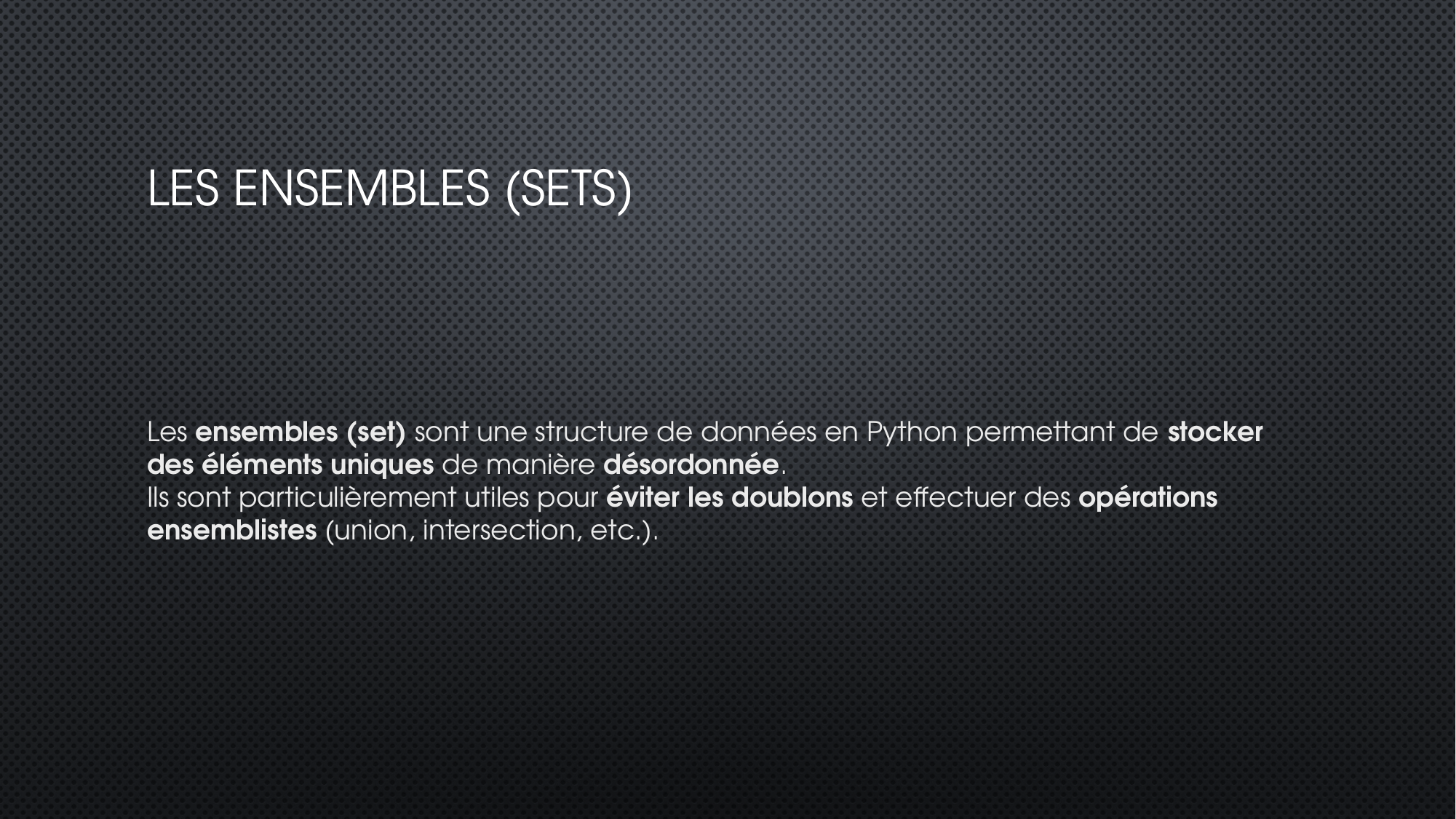

# Les ensembles (sets)
Les ensembles (set) sont une structure de données en Python permettant de stocker des éléments uniques de manière désordonnée.
Ils sont particulièrement utiles pour éviter les doublons et effectuer des opérations ensemblistes (union, intersection, etc.).